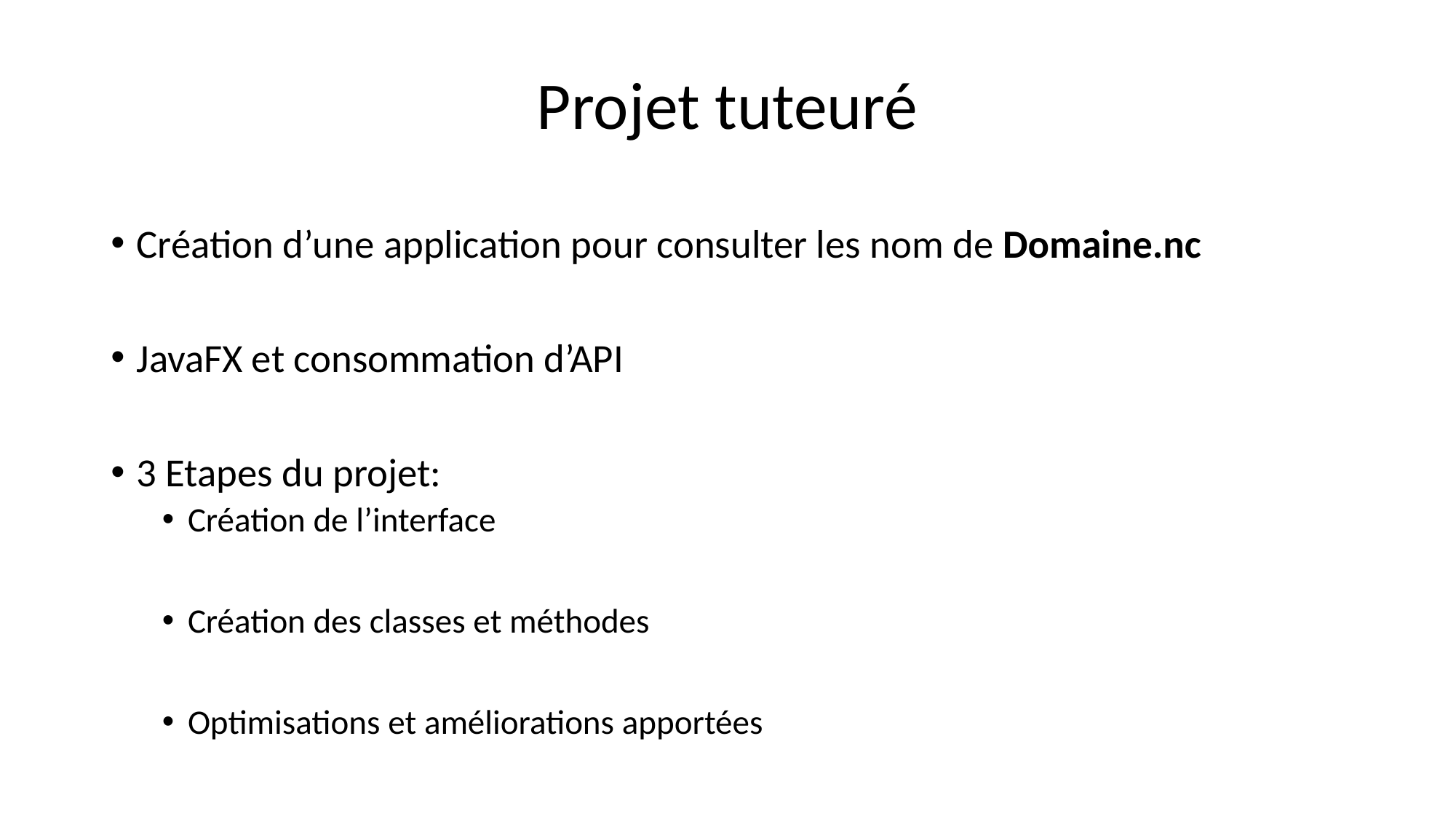

# Projet tuteuré
Création d’une application pour consulter les nom de Domaine.nc

JavaFX et consommation d’API

3 Etapes du projet:
Création de l’interface

Création des classes et méthodes

Optimisations et améliorations apportées